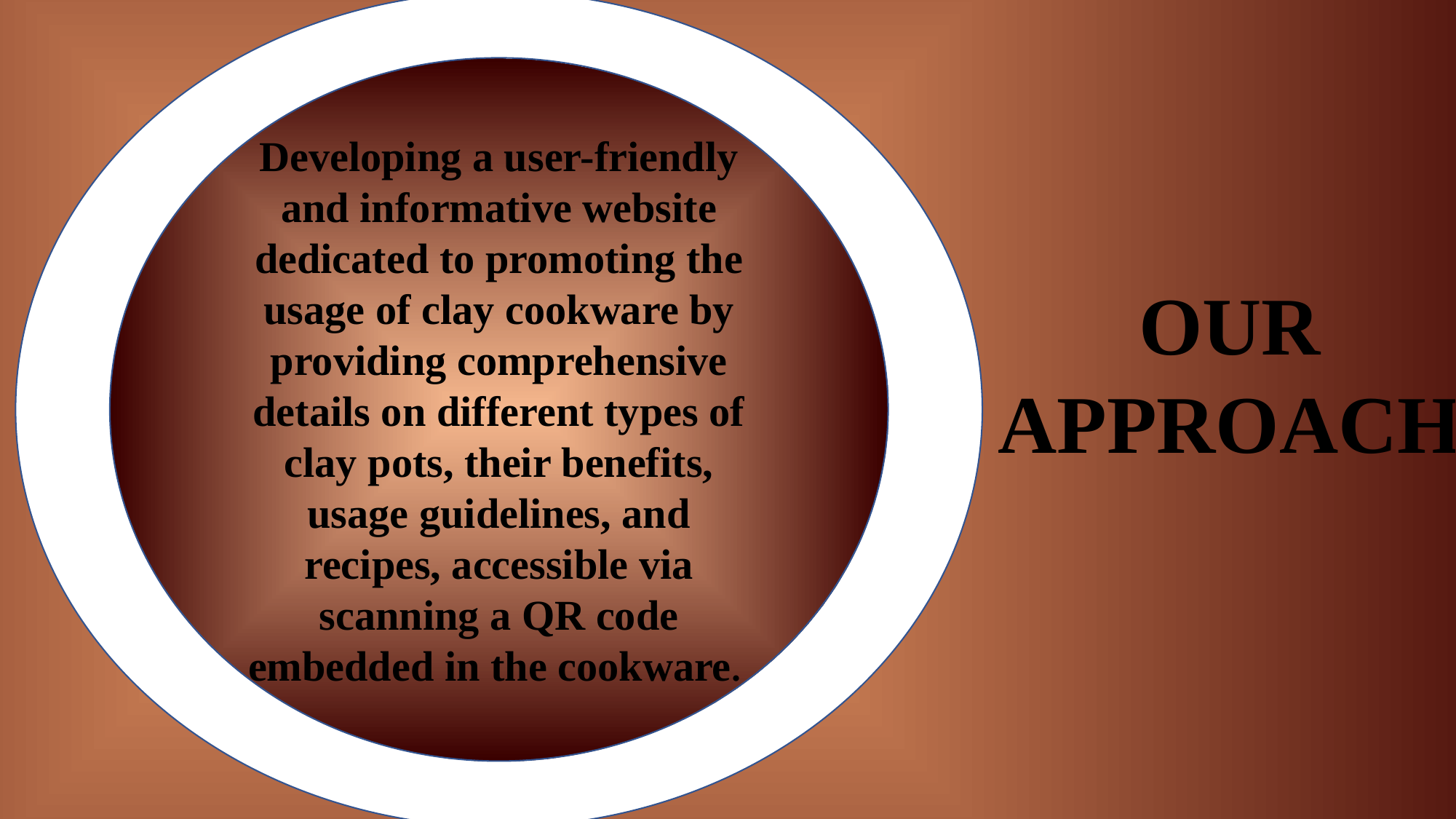

Developing a user-friendly and informative website dedicated to promoting the usage of clay cookware by providing comprehensive details on different types of clay pots, their benefits, usage guidelines, and recipes, accessible via scanning a QR code embedded in the cookware.
OUR APPROACH